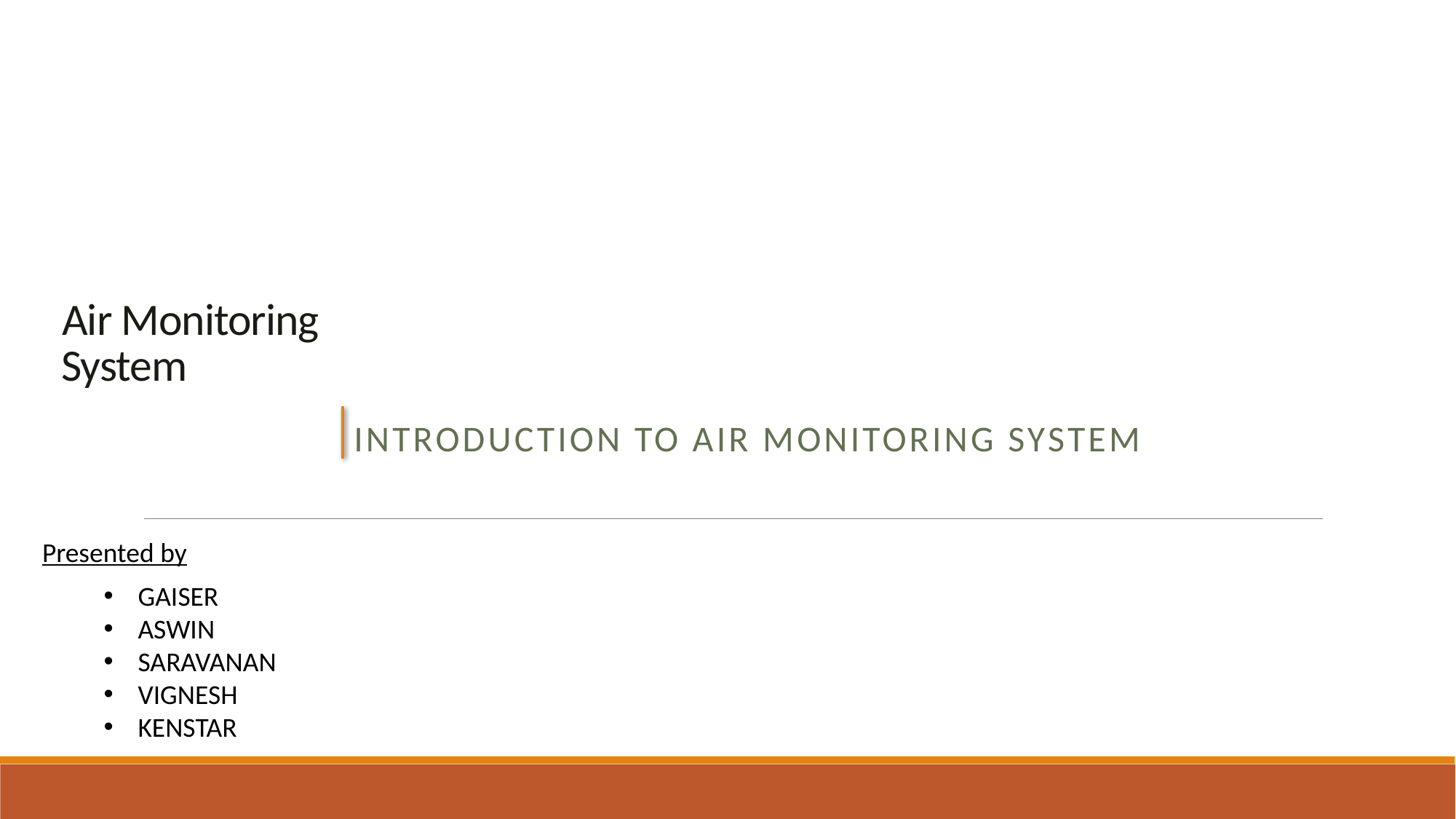

# Air Monitoring System
Introduction to Air Monitoring System
Presented by
GAISER
ASWIN
SARAVANAN
VIGNESH
KENSTAR